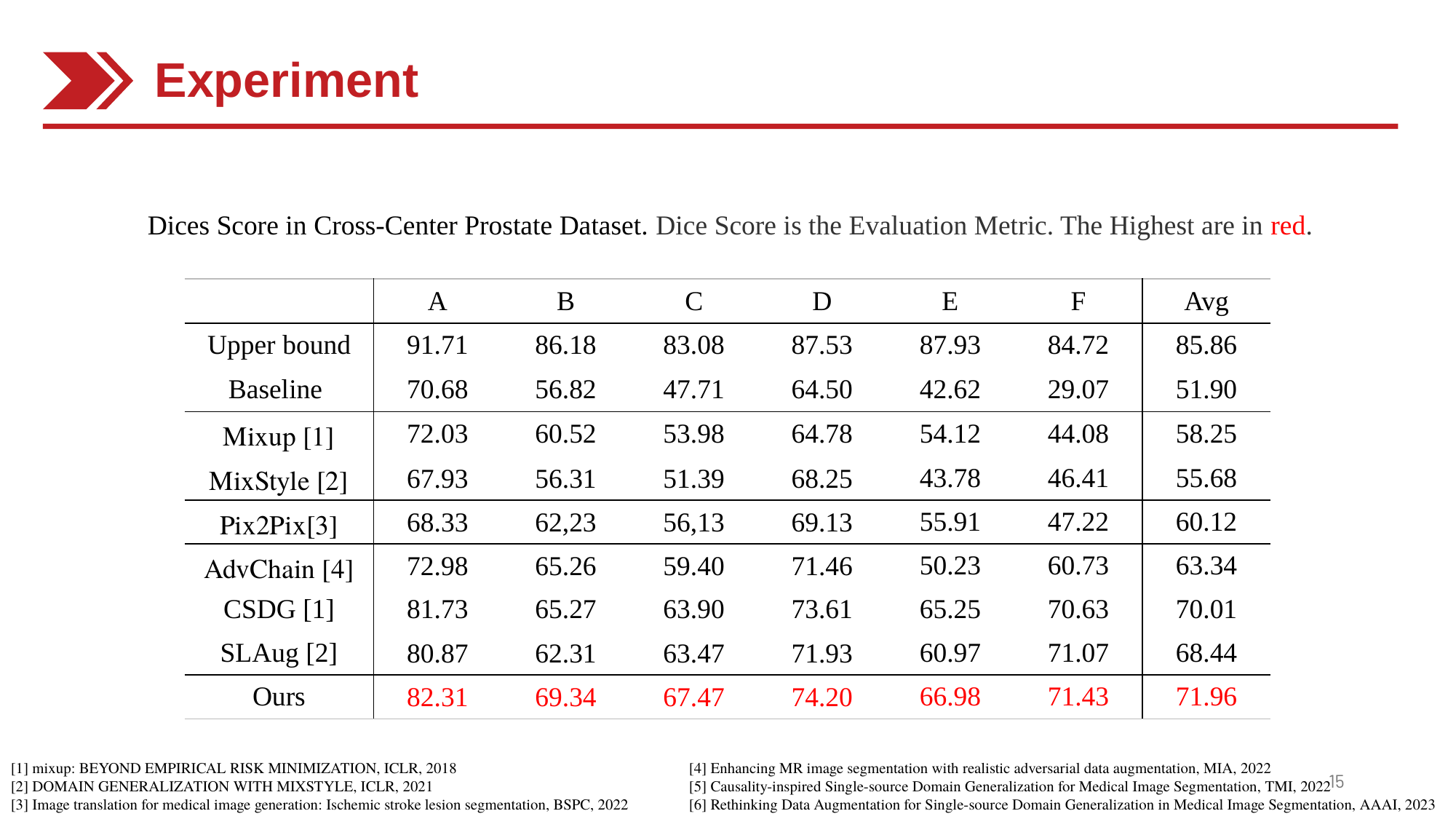

Experiment

Dices Score in Cross-Center Prostate Dataset. Dice Score is the Evaluation Metric. The Highest are in red.
|  | A | B | C | D | E | F | Avg |
| --- | --- | --- | --- | --- | --- | --- | --- |
| Upper bound | 91.71 | 86.18 | 83.08 | 87.53 | 87.93 | 84.72 | 85.86 |
| Baseline | 70.68 | 56.82 | 47.71 | 64.50 | 42.62 | 29.07 | 51.90 |
| Mixup [1] | 72.03 | 60.52 | 53.98 | 64.78 | 54.12 | 44.08 | 58.25 |
| MixStyle [2] | 67.93 | 56.31 | 51.39 | 68.25 | 43.78 | 46.41 | 55.68 |
| Pix2Pix[3] | 68.33 | 62,23 | 56,13 | 69.13 | 55.91 | 47.22 | 60.12 |
| AdvChain [4] | 72.98 | 65.26 | 59.40 | 71.46 | 50.23 | 60.73 | 63.34 |
| CSDG [1] | 81.73 | 65.27 | 63.90 | 73.61 | 65.25 | 70.63 | 70.01 |
| SLAug [2] | 80.87 | 62.31 | 63.47 | 71.93 | 60.97 | 71.07 | 68.44 |
| Ours | 82.31 | 69.34 | 67.47 | 74.20 | 66.98 | 71.43 | 71.96 |
[1] mixup: BEYOND EMPIRICAL RISK MINIMIZATION, ICLR, 2018
[2] DOMAIN GENERALIZATION WITH MIXSTYLE, ICLR, 2021
[3] Image translation for medical image generation: Ischemic stroke lesion segmentation, BSPC, 2022
[4] Enhancing MR image segmentation with realistic adversarial data augmentation, MIA, 2022
[5] Causality-inspired Single-source Domain Generalization for Medical Image Segmentation, TMI, 2022
[6] Rethinking Data Augmentation for Single-source Domain Generalization in Medical Image Segmentation, AAAI, 2023
15